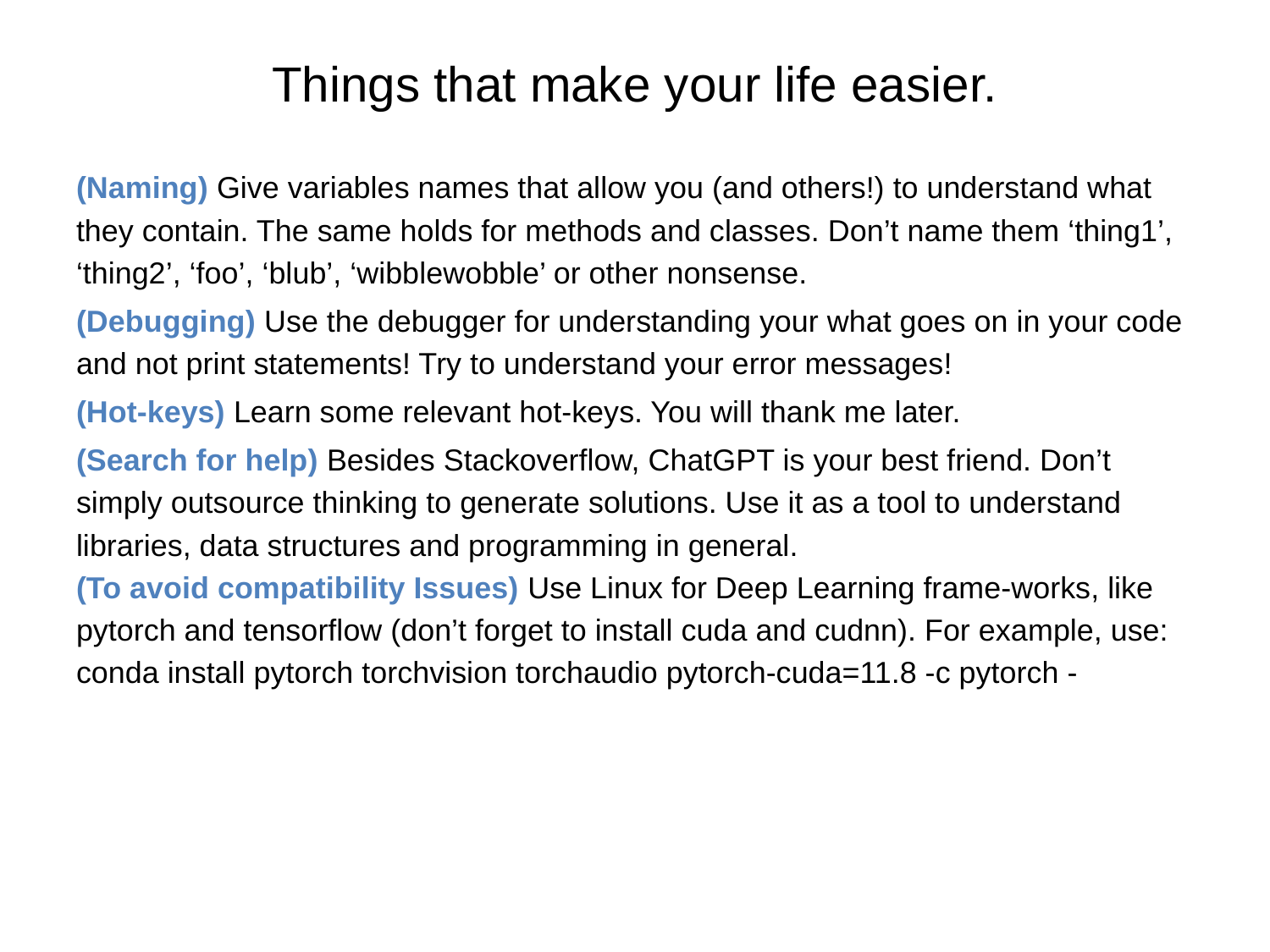

# Things that make your life easier.
(Naming) Give variables names that allow you (and others!) to understand what they contain. The same holds for methods and classes. Don’t name them ‘thing1’, ‘thing2’, ‘foo’, ‘blub’, ‘wibblewobble’ or other nonsense.
(Debugging) Use the debugger for understanding your what goes on in your code and not print statements! Try to understand your error messages!
(Hot-keys) Learn some relevant hot-keys. You will thank me later.
(Search for help) Besides Stackoverflow, ChatGPT is your best friend. Don’t simply outsource thinking to generate solutions. Use it as a tool to understand libraries, data structures and programming in general.
(To avoid compatibility Issues) Use Linux for Deep Learning frame-works, like pytorch and tensorflow (don’t forget to install cuda and cudnn). For example, use: conda install pytorch torchvision torchaudio pytorch-cuda=11.8 -c pytorch -c nvidia